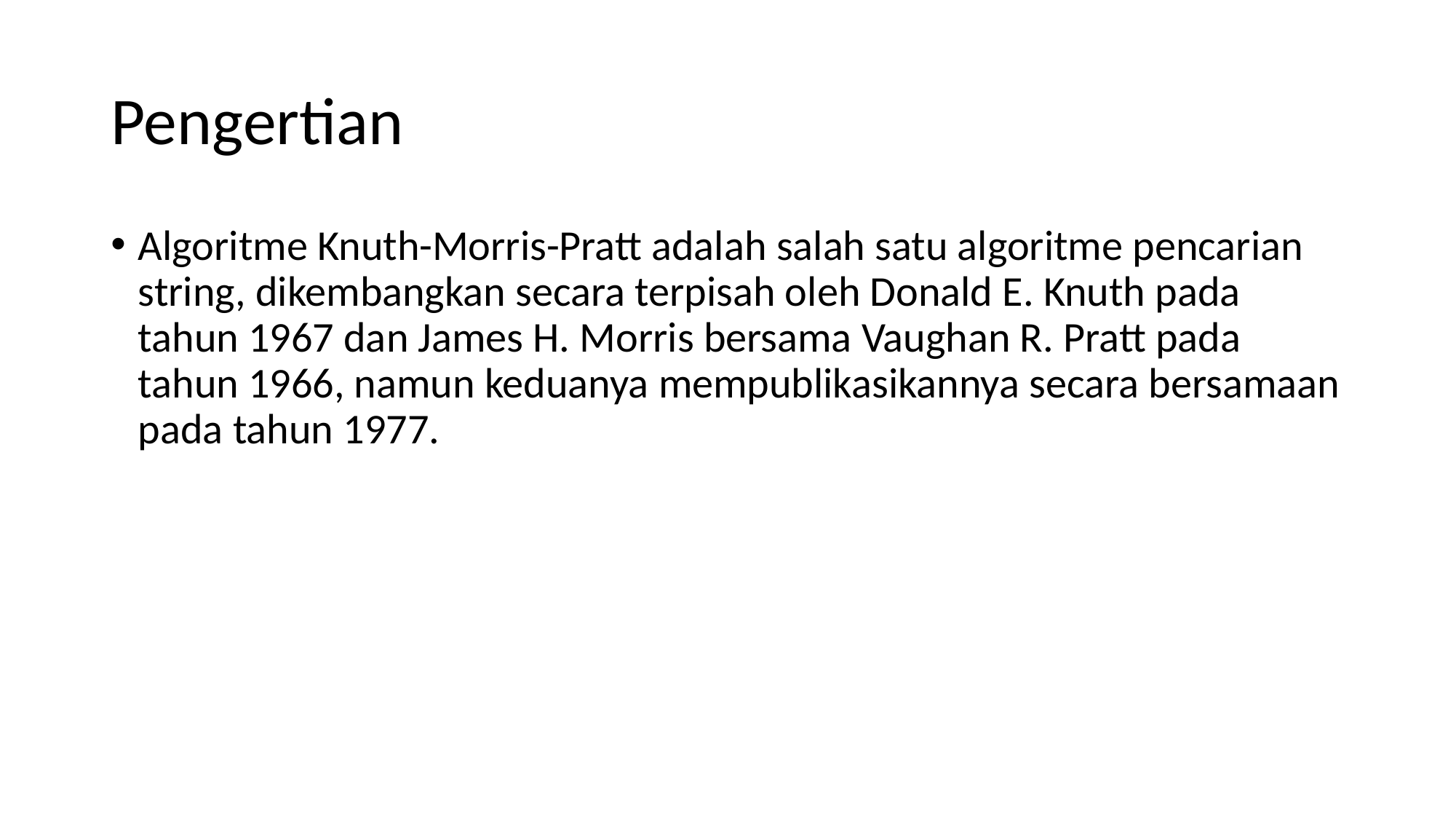

# Pengertian
Algoritme Knuth-Morris-Pratt adalah salah satu algoritme pencarian string, dikembangkan secara terpisah oleh Donald E. Knuth pada tahun 1967 dan James H. Morris bersama Vaughan R. Pratt pada tahun 1966, namun keduanya mempublikasikannya secara bersamaan pada tahun 1977.